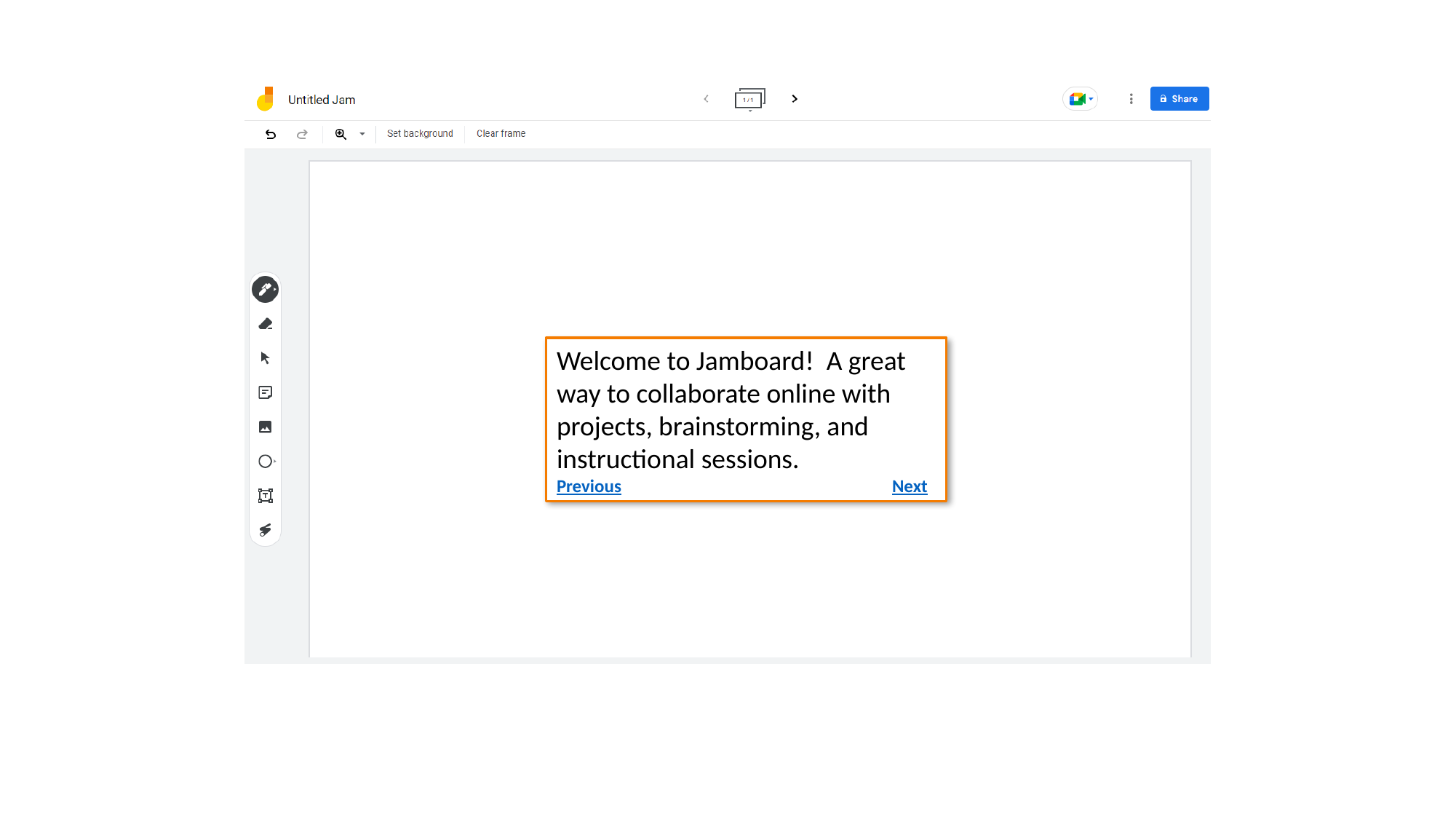

Welcome to Jamboard!  A great way to collaborate online with projects, brainstorming, and instructional sessions.
Previous 		                            Next